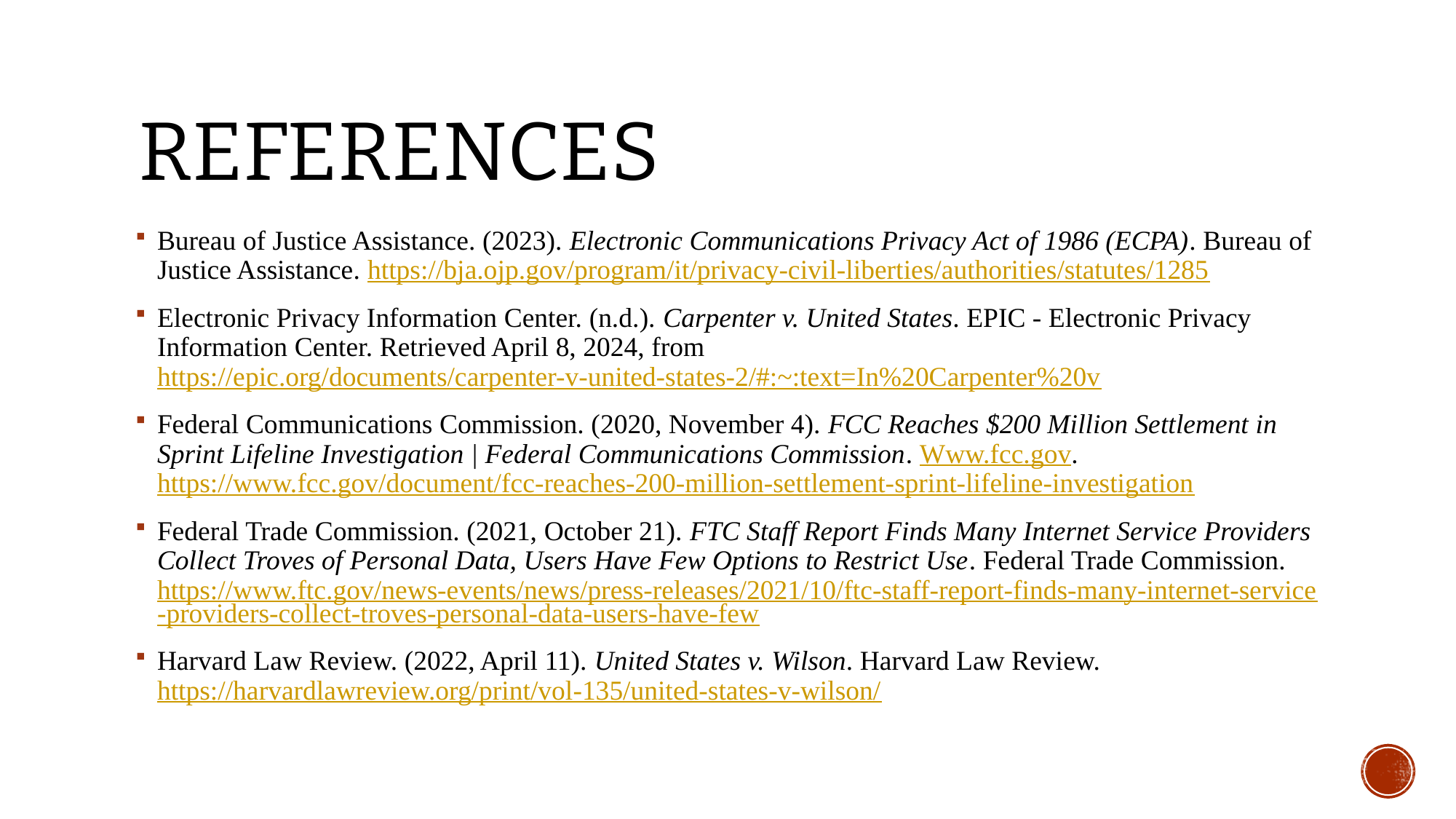

# references
Bureau of Justice Assistance. (2023). Electronic Communications Privacy Act of 1986 (ECPA). Bureau of Justice Assistance. https://bja.ojp.gov/program/it/privacy-civil-liberties/authorities/statutes/1285
Electronic Privacy Information Center. (n.d.). Carpenter v. United States. EPIC - Electronic Privacy Information Center. Retrieved April 8, 2024, from https://epic.org/documents/carpenter-v-united-states-2/#:~:text=In%20Carpenter%20v
Federal Communications Commission. (2020, November 4). FCC Reaches $200 Million Settlement in Sprint Lifeline Investigation | Federal Communications Commission. Www.fcc.gov. https://www.fcc.gov/document/fcc-reaches-200-million-settlement-sprint-lifeline-investigation
Federal Trade Commission. (2021, October 21). FTC Staff Report Finds Many Internet Service Providers Collect Troves of Personal Data, Users Have Few Options to Restrict Use. Federal Trade Commission. https://www.ftc.gov/news-events/news/press-releases/2021/10/ftc-staff-report-finds-many-internet-service-providers-collect-troves-personal-data-users-have-few
Harvard Law Review. (2022, April 11). United States v. Wilson. Harvard Law Review. https://harvardlawreview.org/print/vol-135/united-states-v-wilson/